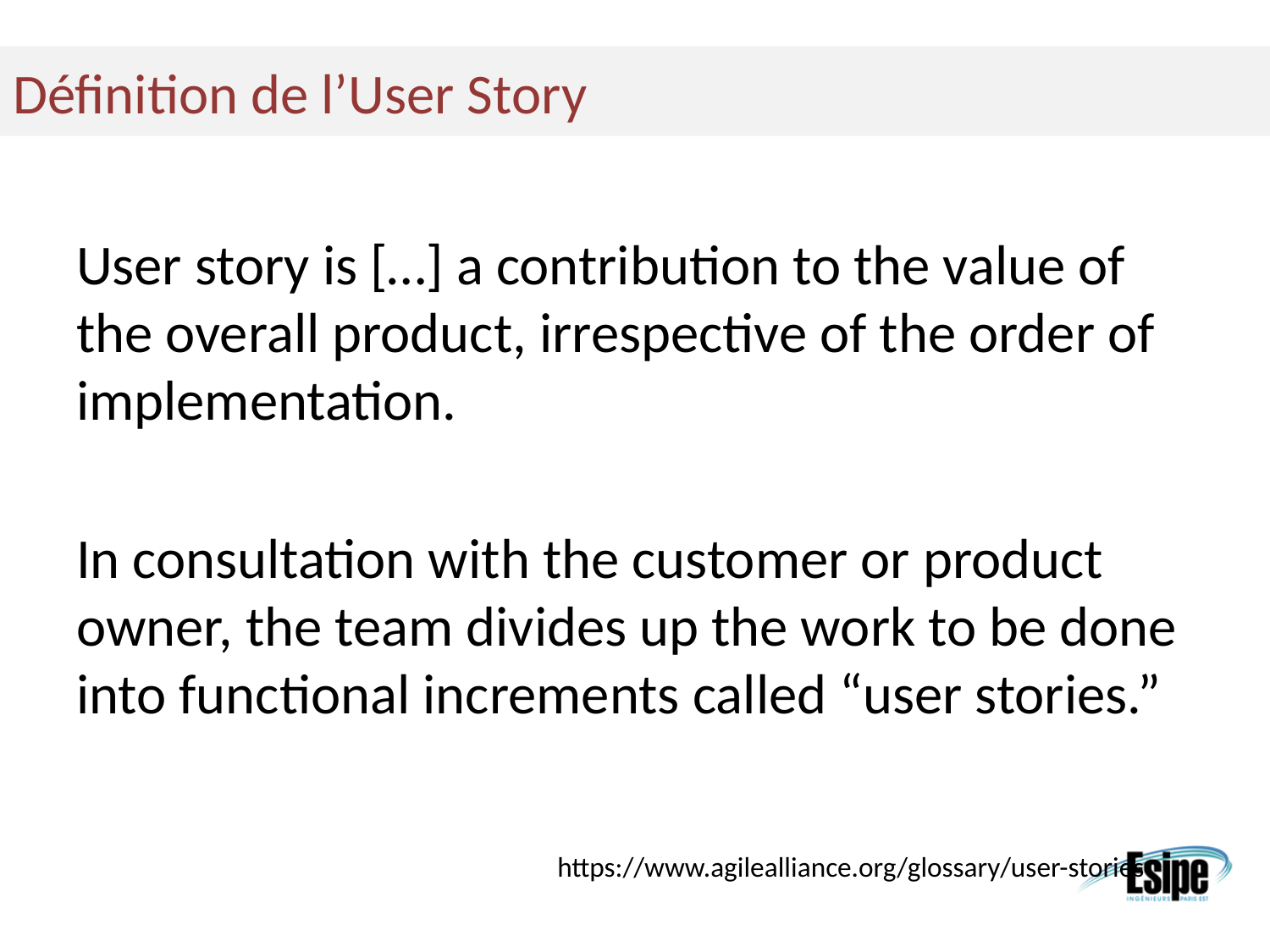

Définition de l’User Story
User story is […] a contribution to the value of the overall product, irrespective of the order of implementation.

In consultation with the customer or product owner, the team divides up the work to be done into functional increments called “user stories.”
https://www.agilealliance.org/glossary/user-stories